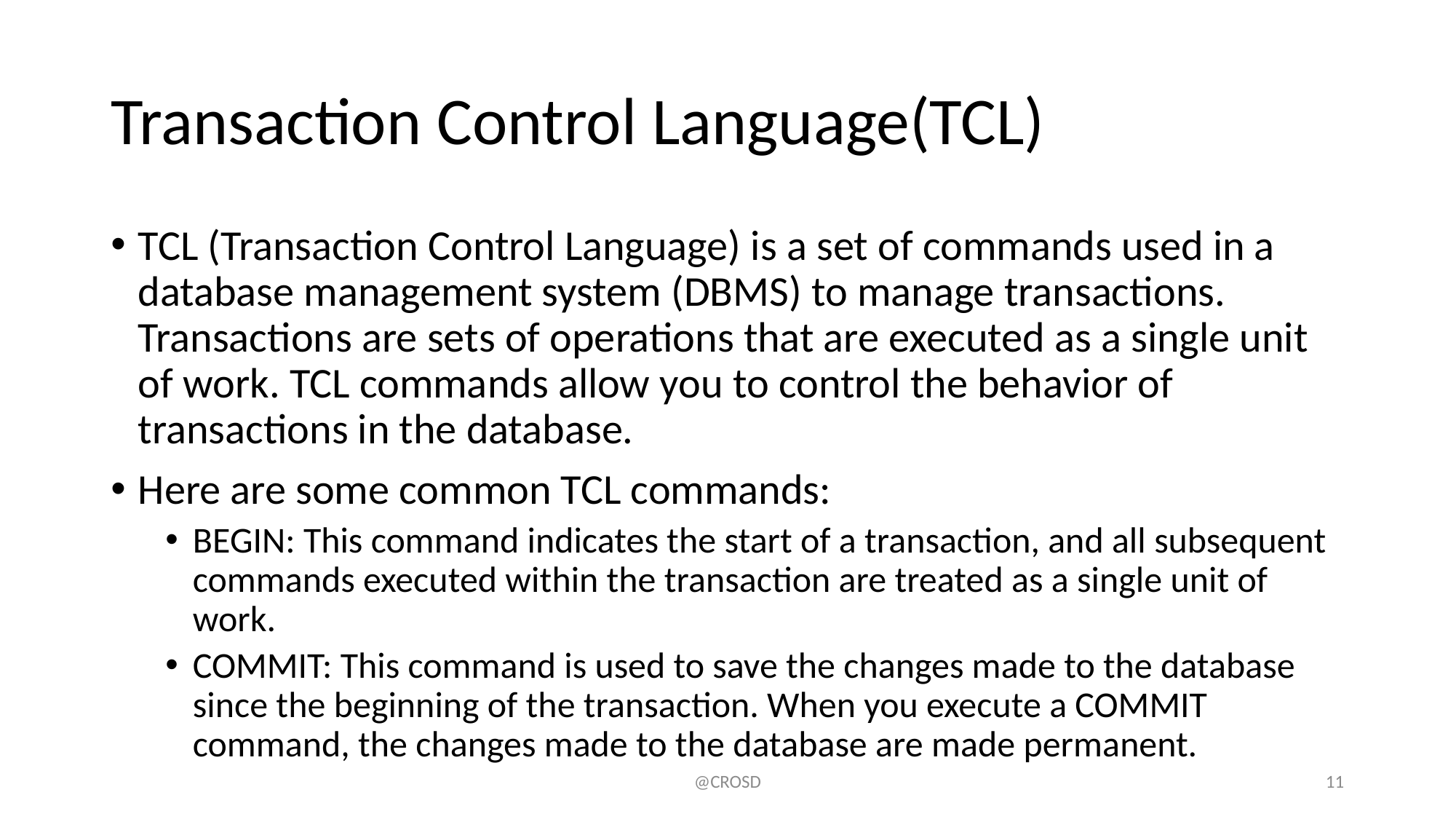

# Transaction Control Language(TCL)
TCL (Transaction Control Language) is a set of commands used in a database management system (DBMS) to manage transactions. Transactions are sets of operations that are executed as a single unit of work. TCL commands allow you to control the behavior of transactions in the database.
Here are some common TCL commands:
BEGIN: This command indicates the start of a transaction, and all subsequent commands executed within the transaction are treated as a single unit of work.
COMMIT: This command is used to save the changes made to the database since the beginning of the transaction. When you execute a COMMIT command, the changes made to the database are made permanent.
@CROSD
11